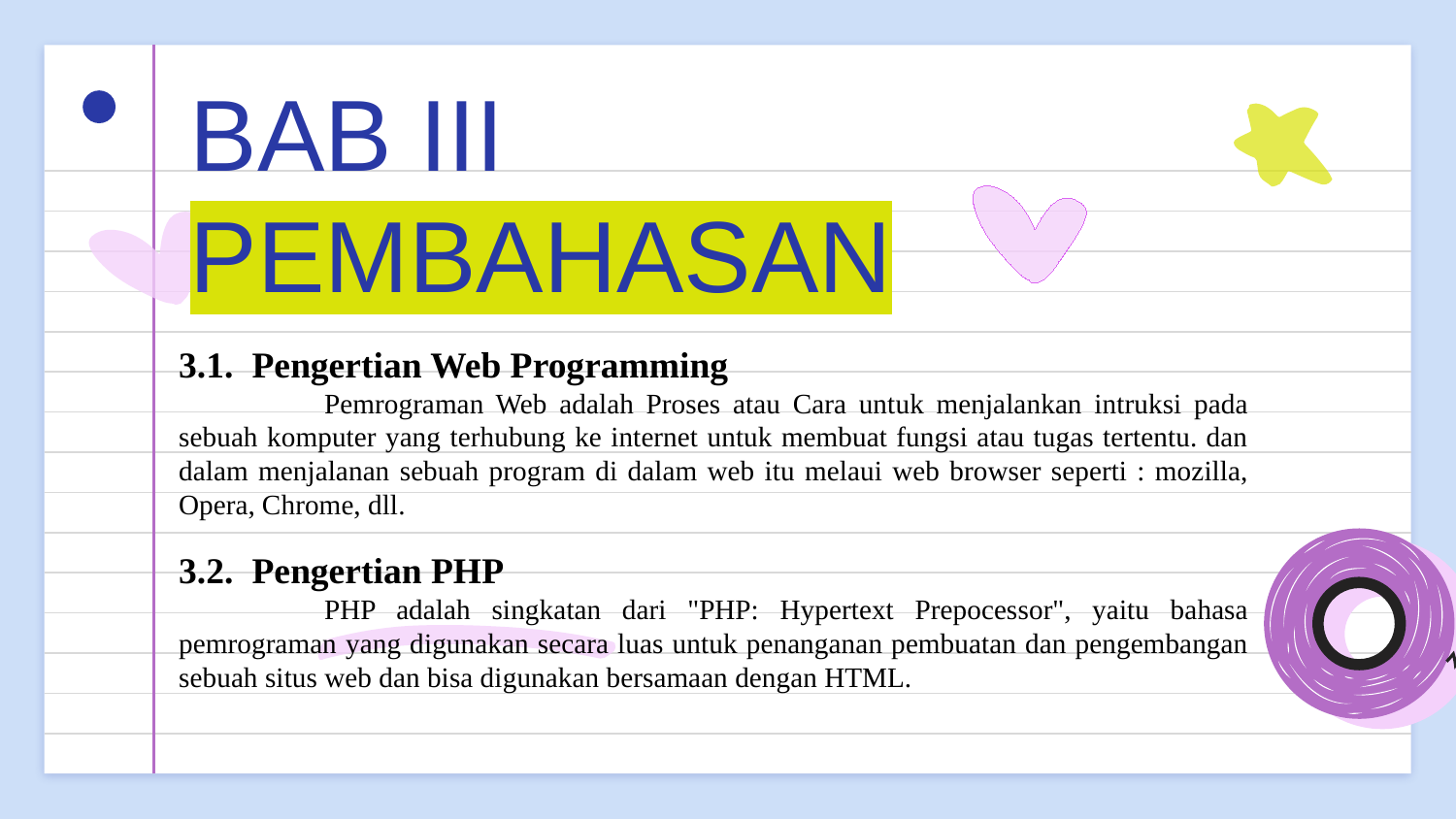

# BAB III PEMBAHASAN

3.1.  Pengertian Web Programming
	Pemrograman Web adalah Proses atau Cara untuk menjalankan intruksi pada sebuah komputer yang terhubung ke internet untuk membuat fungsi atau tugas tertentu. dan dalam menjalanan sebuah program di dalam web itu melaui web browser seperti : mozilla, Opera, Chrome, dll.

3.2.  Pengertian PHP
	PHP adalah singkatan dari "PHP: Hypertext Prepocessor", yaitu bahasa pemrograman yang digunakan secara luas untuk penanganan pembuatan dan pengembangan sebuah situs web dan bisa digunakan bersamaan dengan HTML.